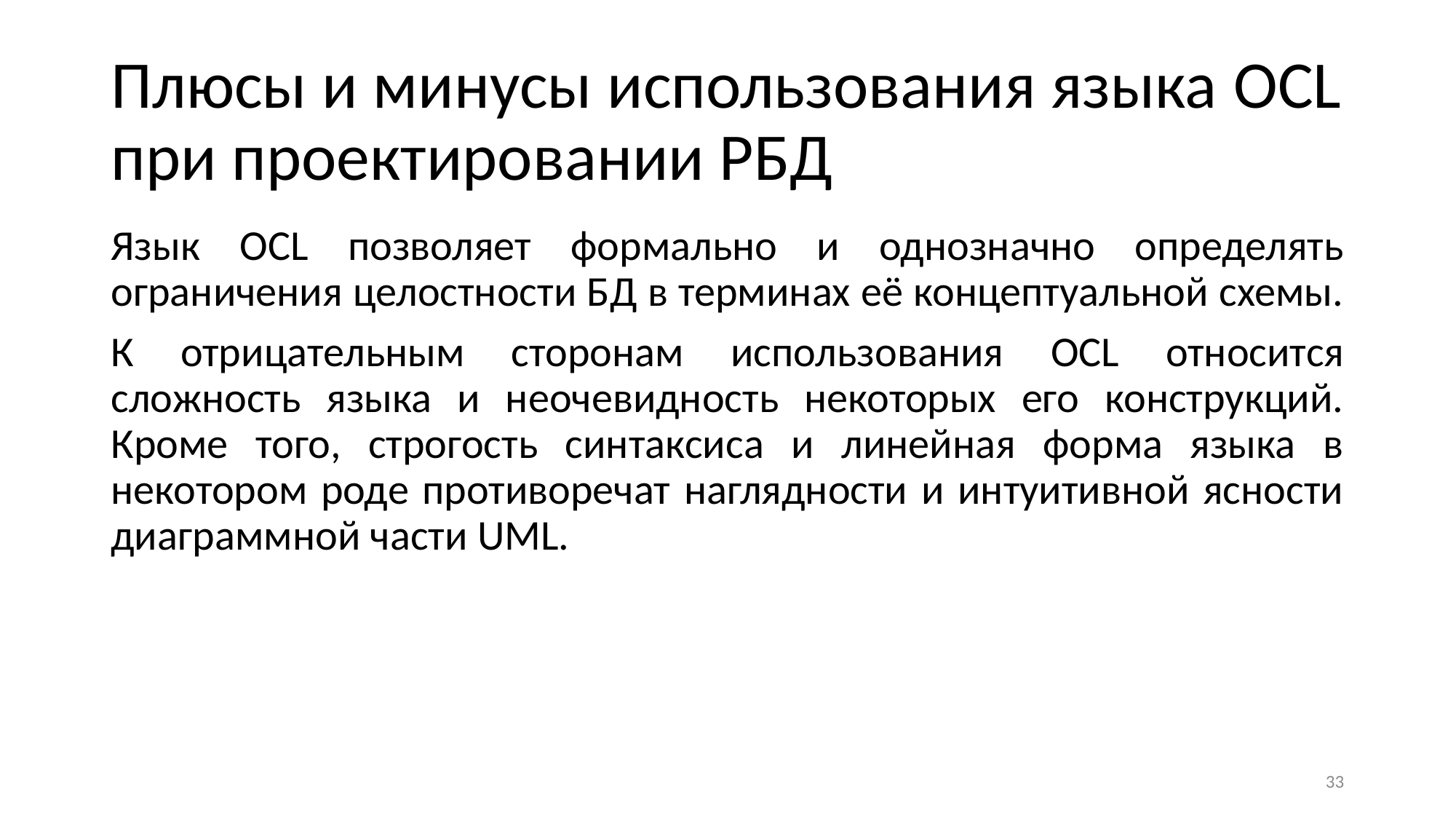

# Плюсы и минусы использования языка OCL при проектировании РБД
Язык OCL позволяет формально и однозначно определять ограничения целостности БД в терминах её концептуальной схемы.
К отрицательным сторонам использования OCL относится сложность языка и неочевидность некоторых его конструкций. Кроме того, строгость синтаксиса и линейная форма языка в некотором роде противоречат наглядности и интуитивной ясности диаграммной части UML.

33